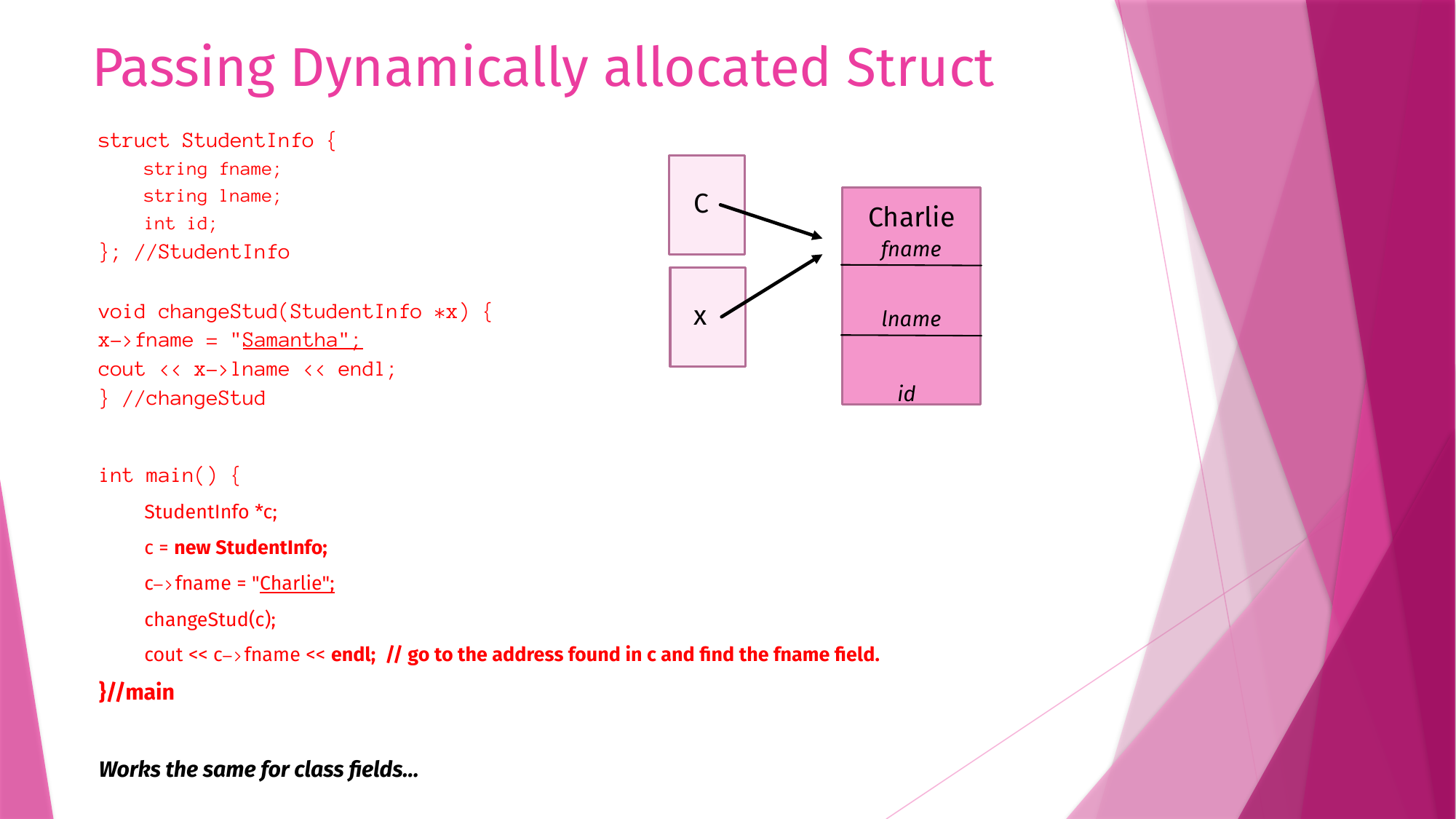

# Passing Dynamically allocated Struct
struct StudentInfo {
string fname;
string lname;
int id;
}; //StudentInfo

void changeStud(StudentInfo *x) {
x->fname = "Samantha";
cout << x->lname << endl;
} //changeStud

int main() {
StudentInfo *c;
c = new StudentInfo;
c->fname = "Charlie";
changeStud(c);
cout << c->fname << endl;  // go to the address found in c and find the fname field.
}//main

Works the same for class fields…

C

Charlie
fname

x
lname
id